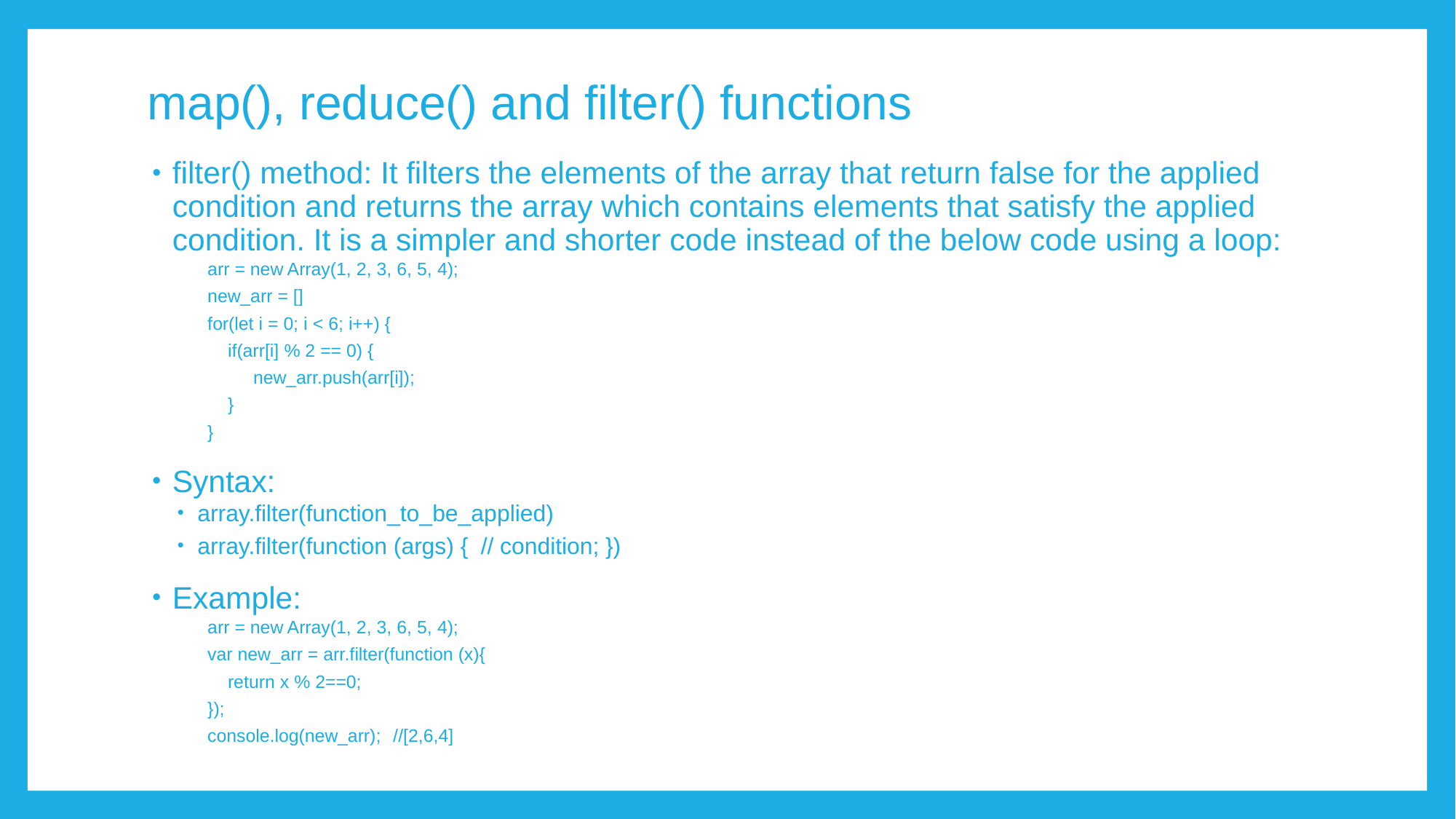

# map(), reduce() and filter() functions
filter() method: It filters the elements of the array that return false for the applied condition and returns the array which contains elements that satisfy the applied condition. It is a simpler and shorter code instead of the below code using a loop:
arr = new Array(1, 2, 3, 6, 5, 4);
new_arr = []
for(let i = 0; i < 6; i++) {
    if(arr[i] % 2 == 0) {
         new_arr.push(arr[i]);
    }
}
Syntax:
array.filter(function_to_be_applied)
array.filter(function (args) {  // condition; })
Example:
arr = new Array(1, 2, 3, 6, 5, 4);
var new_arr = arr.filter(function (x){
    return x % 2==0;
});
console.log(new_arr);		//[2,6,4]